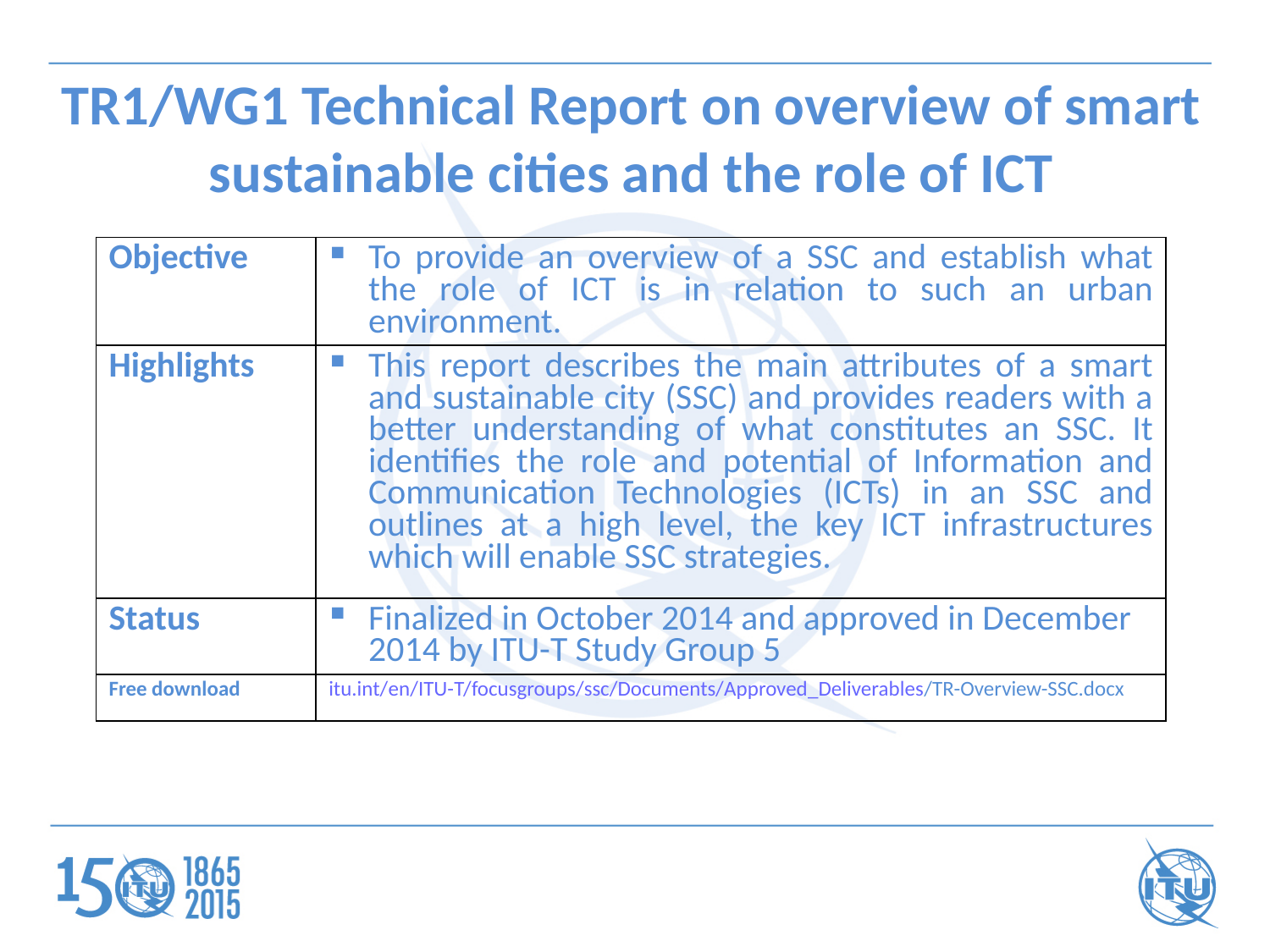

TR1/WG1 Technical Report on overview of smart sustainable cities and the role of ICT
| Objective | To provide an overview of a SSC and establish what the role of ICT is in relation to such an urban environment. |
| --- | --- |
| Highlights | This report describes the main attributes of a smart and sustainable city (SSC) and provides readers with a better understanding of what constitutes an SSC. It identifies the role and potential of Information and Communication Technologies (ICTs) in an SSC and outlines at a high level, the key ICT infrastructures which will enable SSC strategies. |
| Status | Finalized in October 2014 and approved in December 2014 by ITU-T Study Group 5 |
| Free download | itu.int/en/ITU-T/focusgroups/ssc/Documents/Approved\_Deliverables/TR-Overview-SSC.docx |